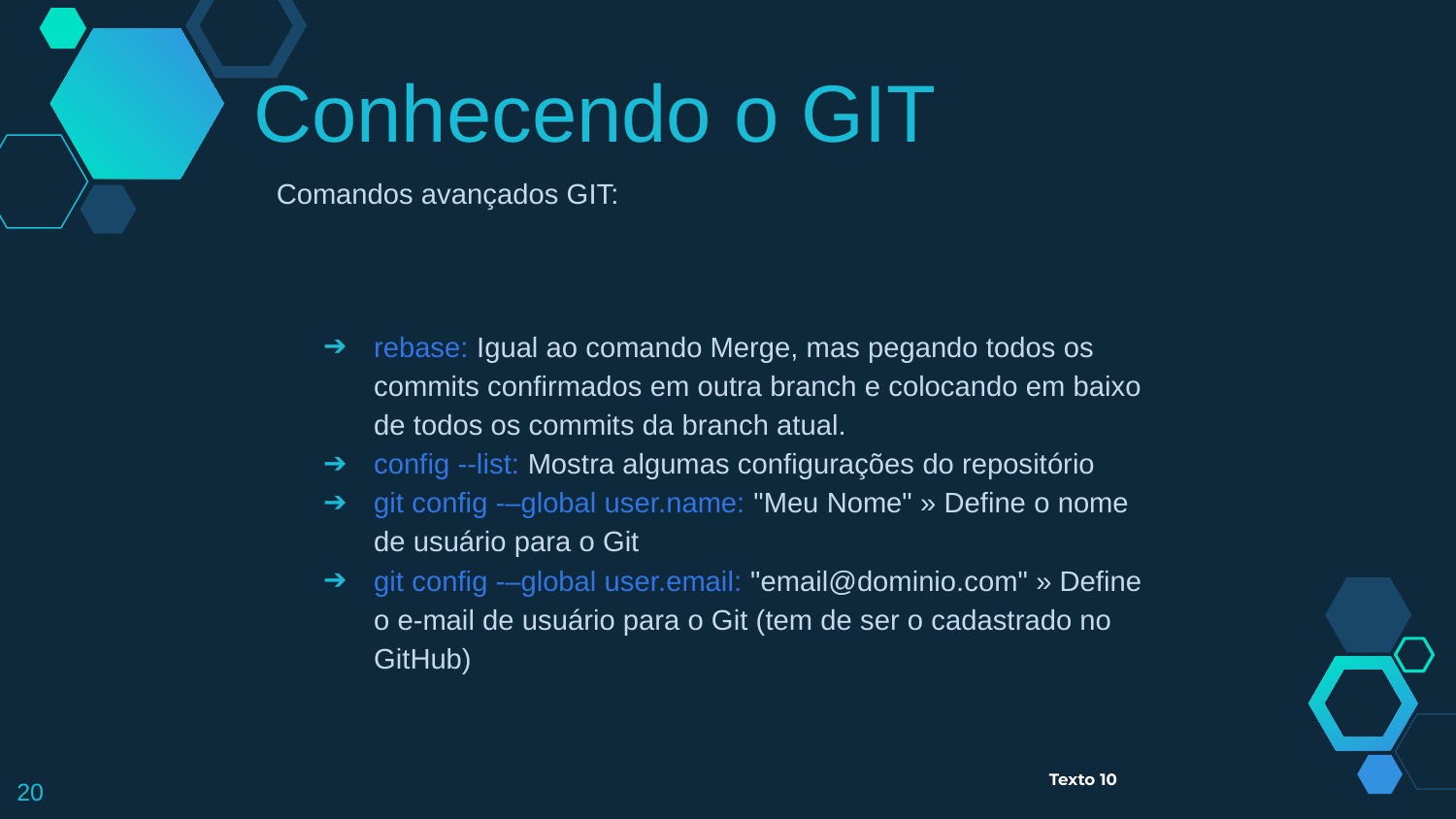

Conhecendo o GIT
Comandos avançados GIT:
rebase: Igual ao comando Merge, mas pegando todos os commits confirmados em outra branch e colocando em baixo de todos os commits da branch atual.
config --list: Mostra algumas configurações do repositório
git config -–global user.name: "Meu Nome" » Define o nome de usuário para o Git
git config -–global user.email: "email@dominio.com" » Define o e-mail de usuário para o Git (tem de ser o cadastrado no GitHub)
20
Texto 10